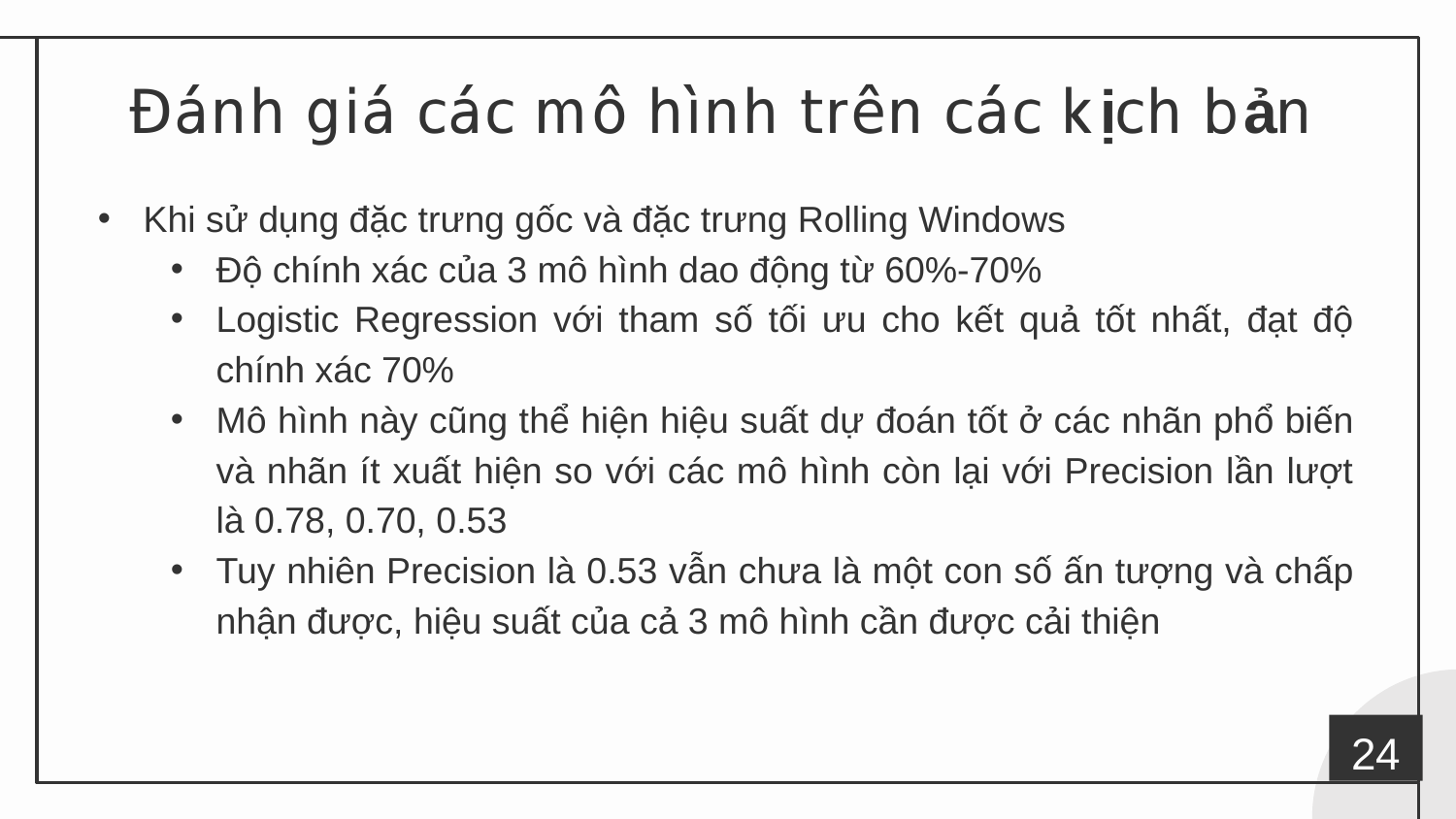

# Đánh giá các mô hình trên các kịch bản
Khi sử dụng đặc trưng gốc và đặc trưng Rolling Windows
Độ chính xác của 3 mô hình dao động từ 60%-70%
Logistic Regression với tham số tối ưu cho kết quả tốt nhất, đạt độ chính xác 70%
Mô hình này cũng thể hiện hiệu suất dự đoán tốt ở các nhãn phổ biến và nhãn ít xuất hiện so với các mô hình còn lại với Precision lần lượt là 0.78, 0.70, 0.53
Tuy nhiên Precision là 0.53 vẫn chưa là một con số ấn tượng và chấp nhận được, hiệu suất của cả 3 mô hình cần được cải thiện
24